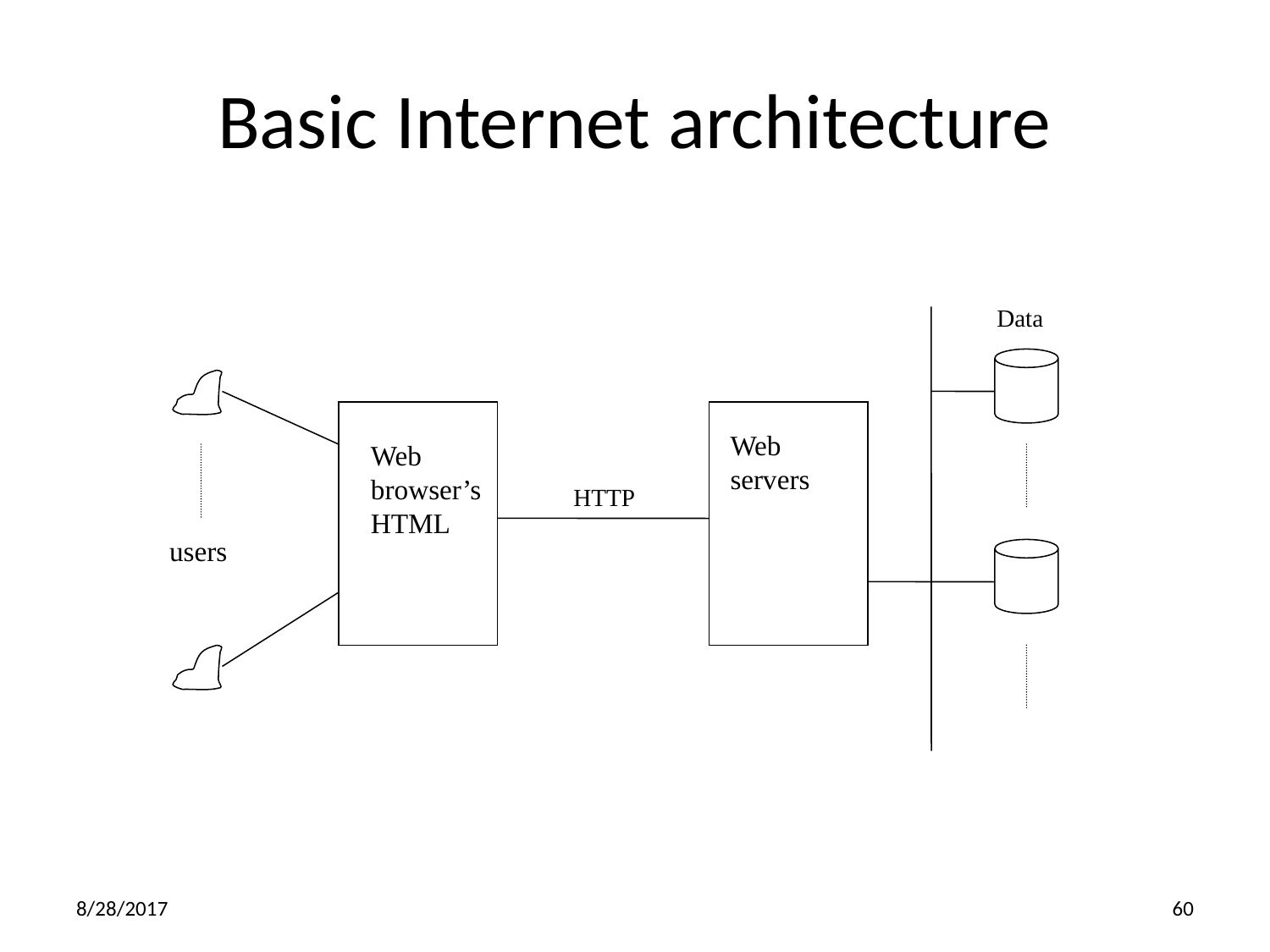

Basic Internet architecture
Data

Web
servers
Web
browser’s
HTML

HTTP

users

8/28/2017
60